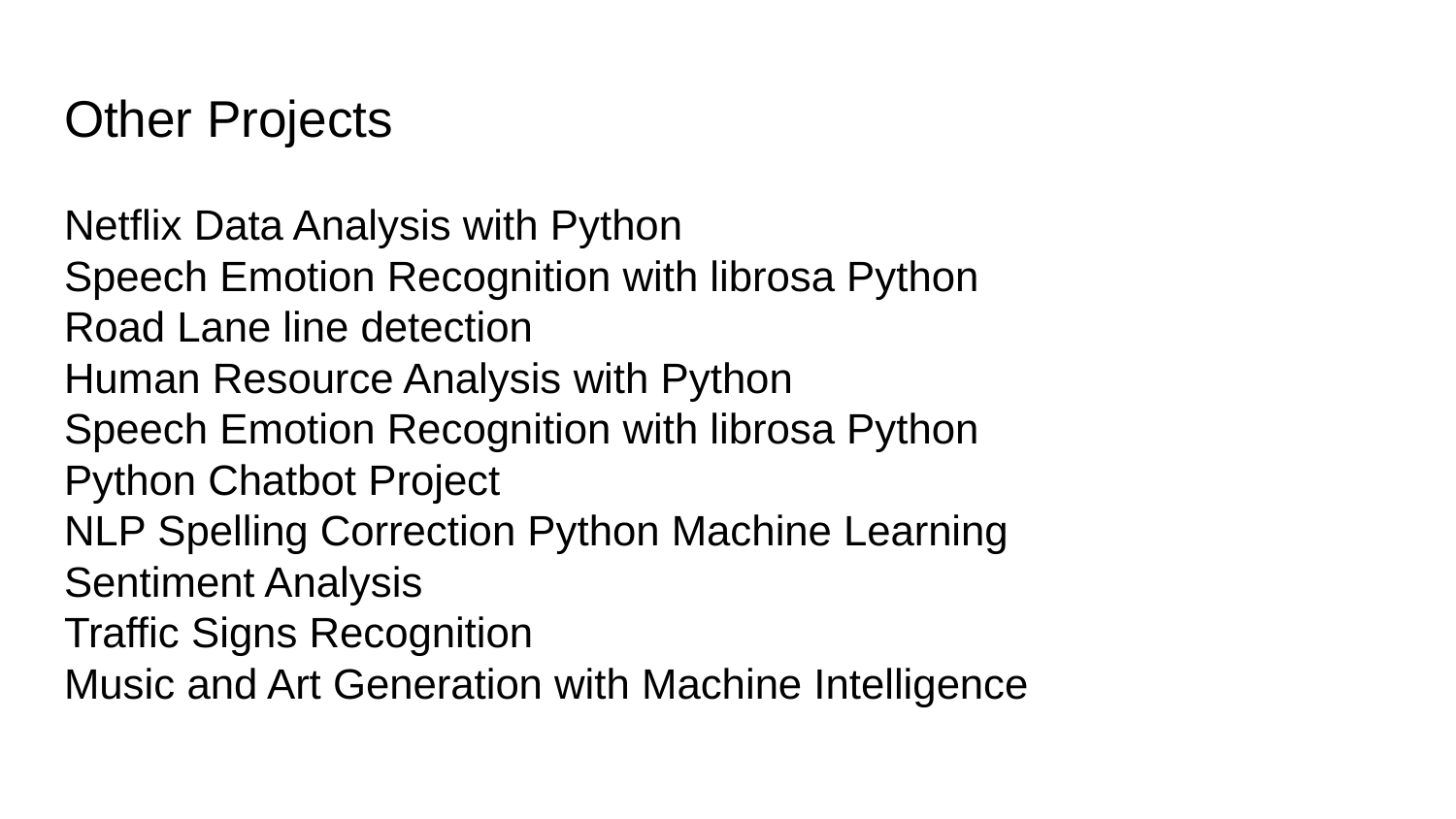

# Other Projects

Netflix Data Analysis with Python
Speech Emotion Recognition with librosa Python
Road Lane line detection
Human Resource Analysis with Python
Speech Emotion Recognition with librosa Python
Python Chatbot Project
NLP Spelling Correction Python Machine Learning
Sentiment Analysis
Traffic Signs Recognition
Music and Art Generation with Machine Intelligence